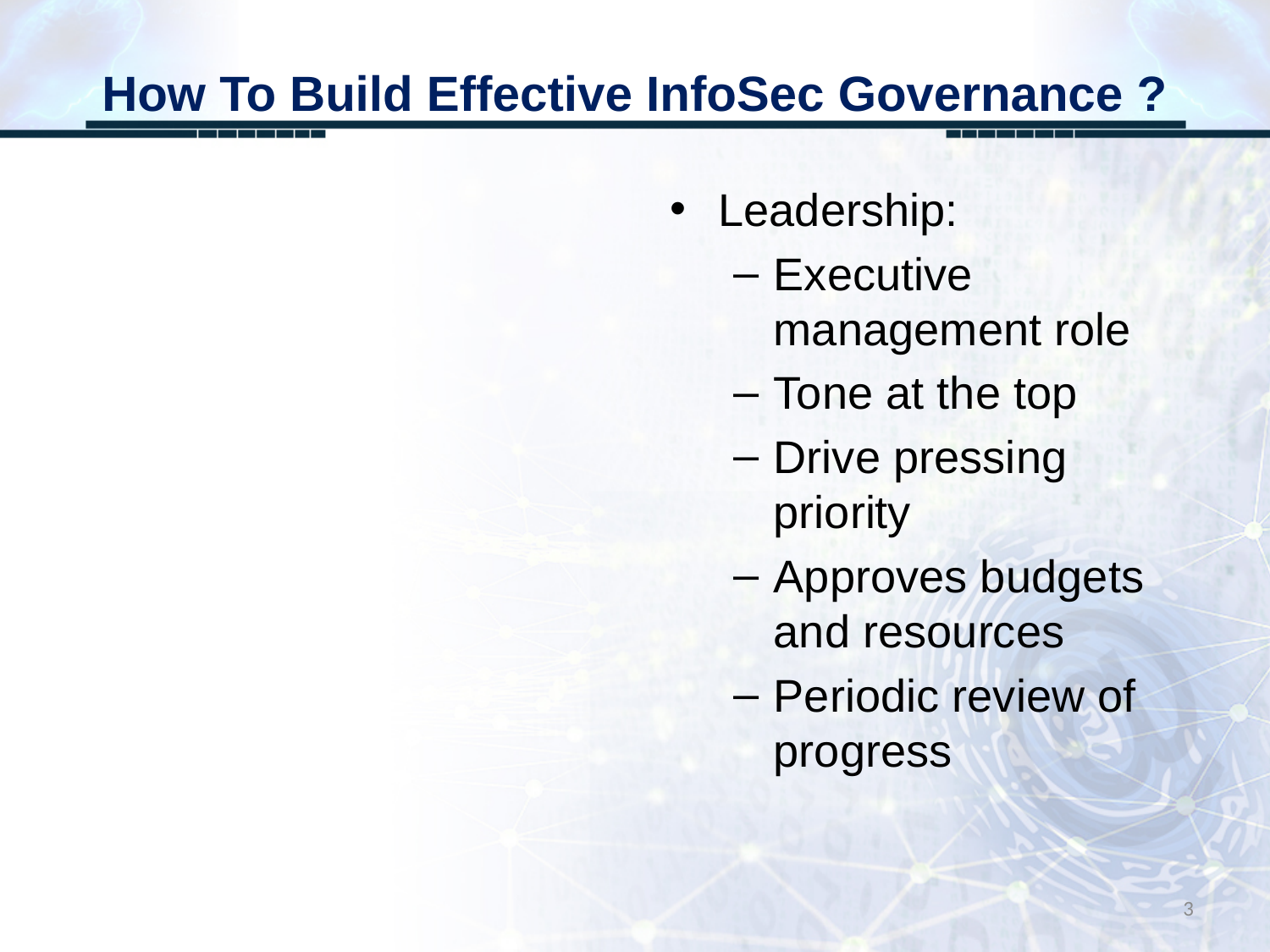

# How To Build Effective InfoSec Governance ?
Leadership:
Executive management role
Tone at the top
Drive pressing priority
Approves budgets and resources
Periodic review of progress

3